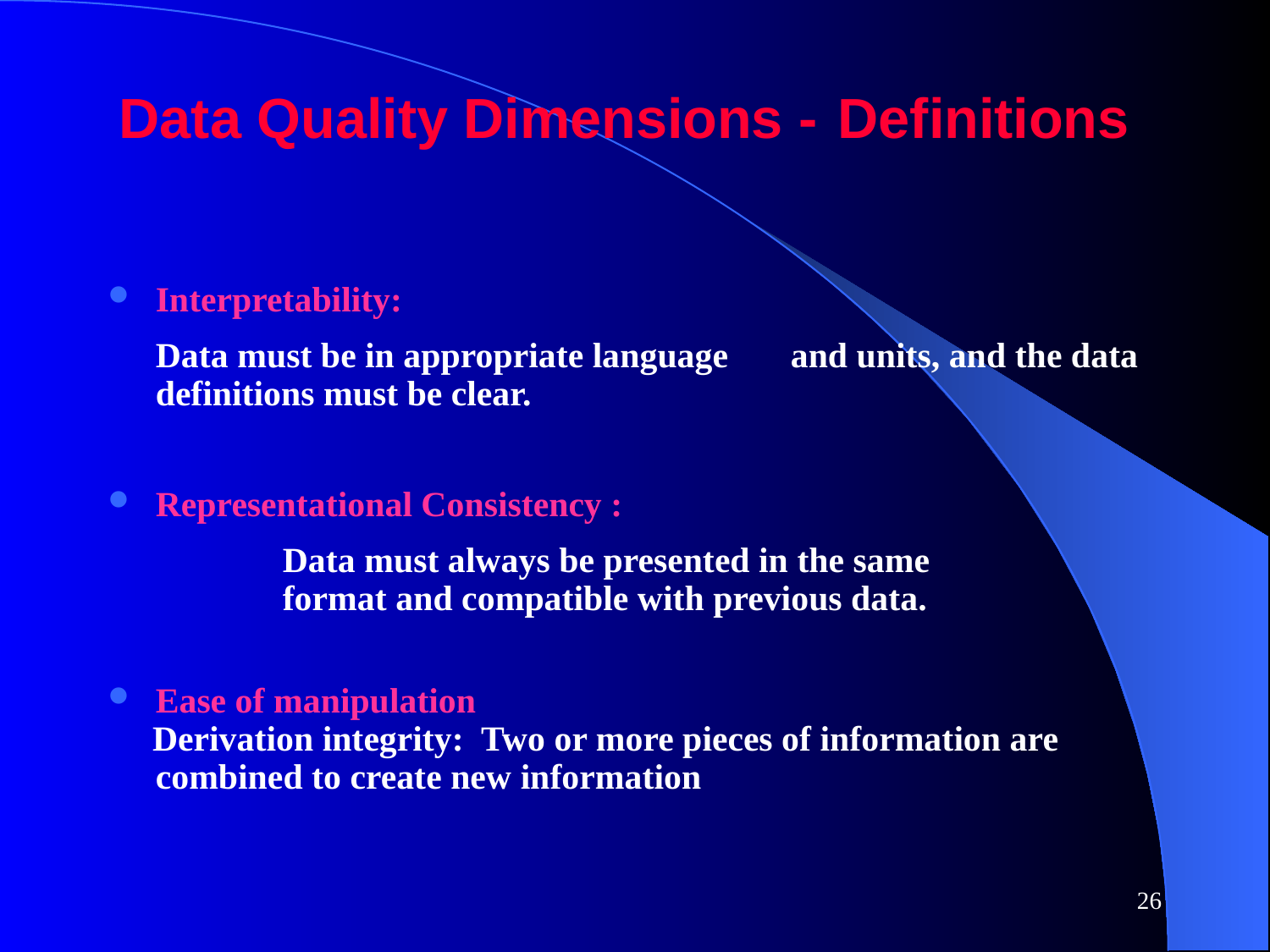

# Data Quality Dimensions - Definitions
Interpretability:
	Data must be in appropriate language 	and units, and the data definitions must be clear.

Representational Consistency :
		Data must always be presented in the same 		format and compatible with previous data.

Ease of manipulation
     Derivation integrity:  Two or more pieces of information are combined to create new information

26